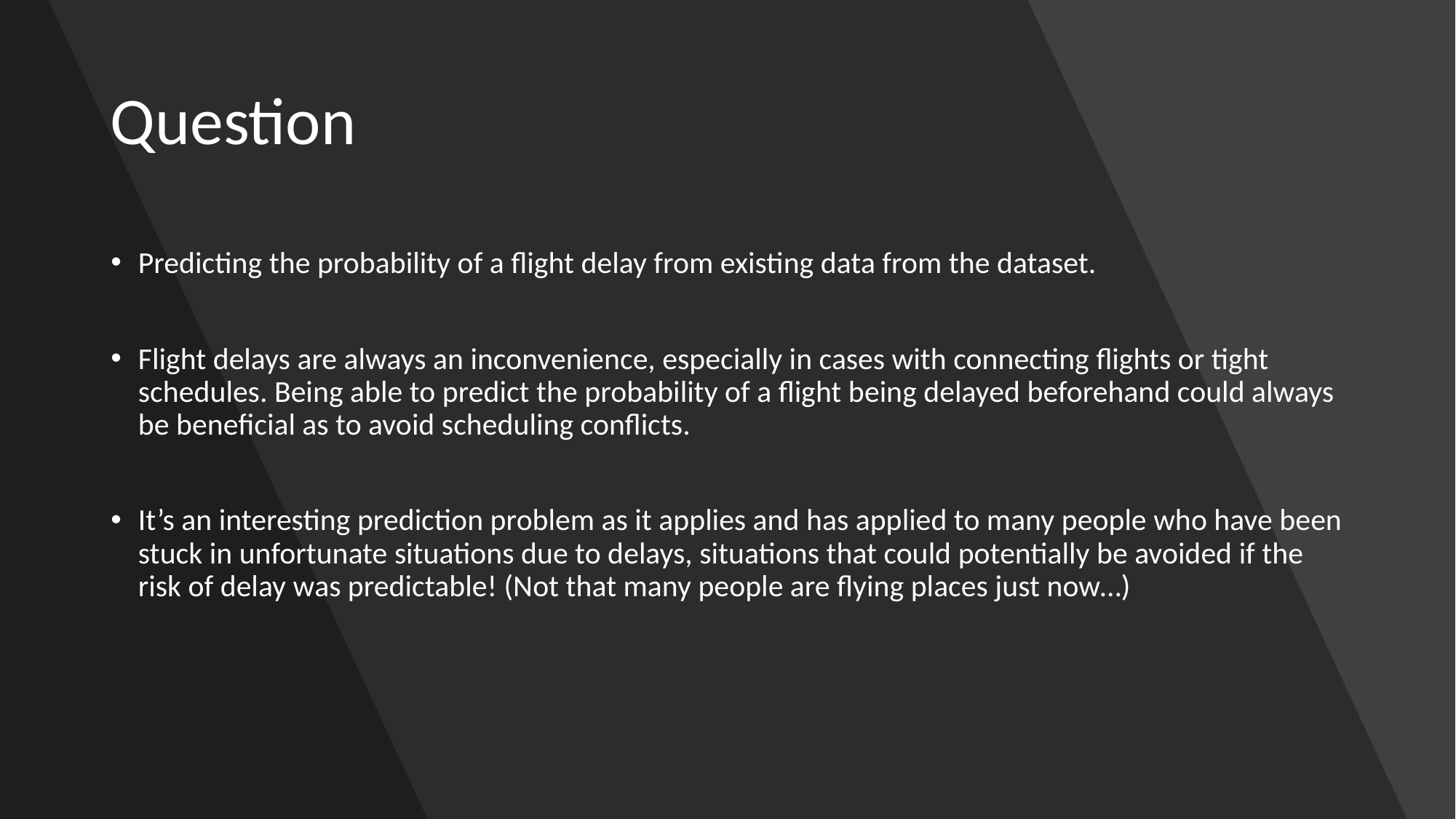

# Question
Predicting the probability of a flight delay from existing data from the dataset.

Flight delays are always an inconvenience, especially in cases with connecting flights or tight schedules. Being able to predict the probability of a flight being delayed beforehand could always be beneficial as to avoid scheduling conflicts.

It’s an interesting prediction problem as it applies and has applied to many people who have been stuck in unfortunate situations due to delays, situations that could potentially be avoided if the risk of delay was predictable! (Not that many people are flying places just now…)